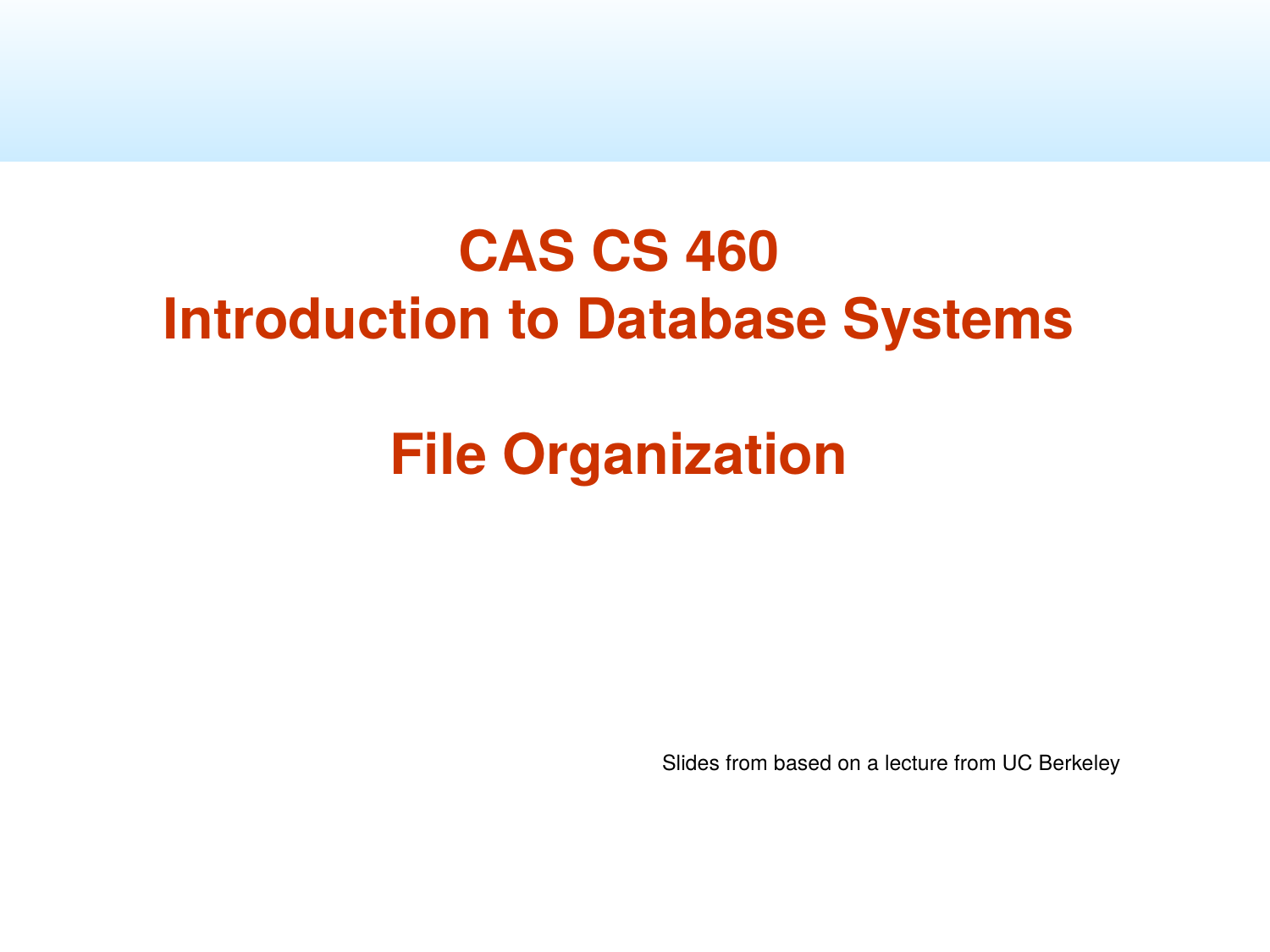

CAS CS 460
Introduction to Database Systems

File Organization
Slides from based on a lecture from UC Berkeley